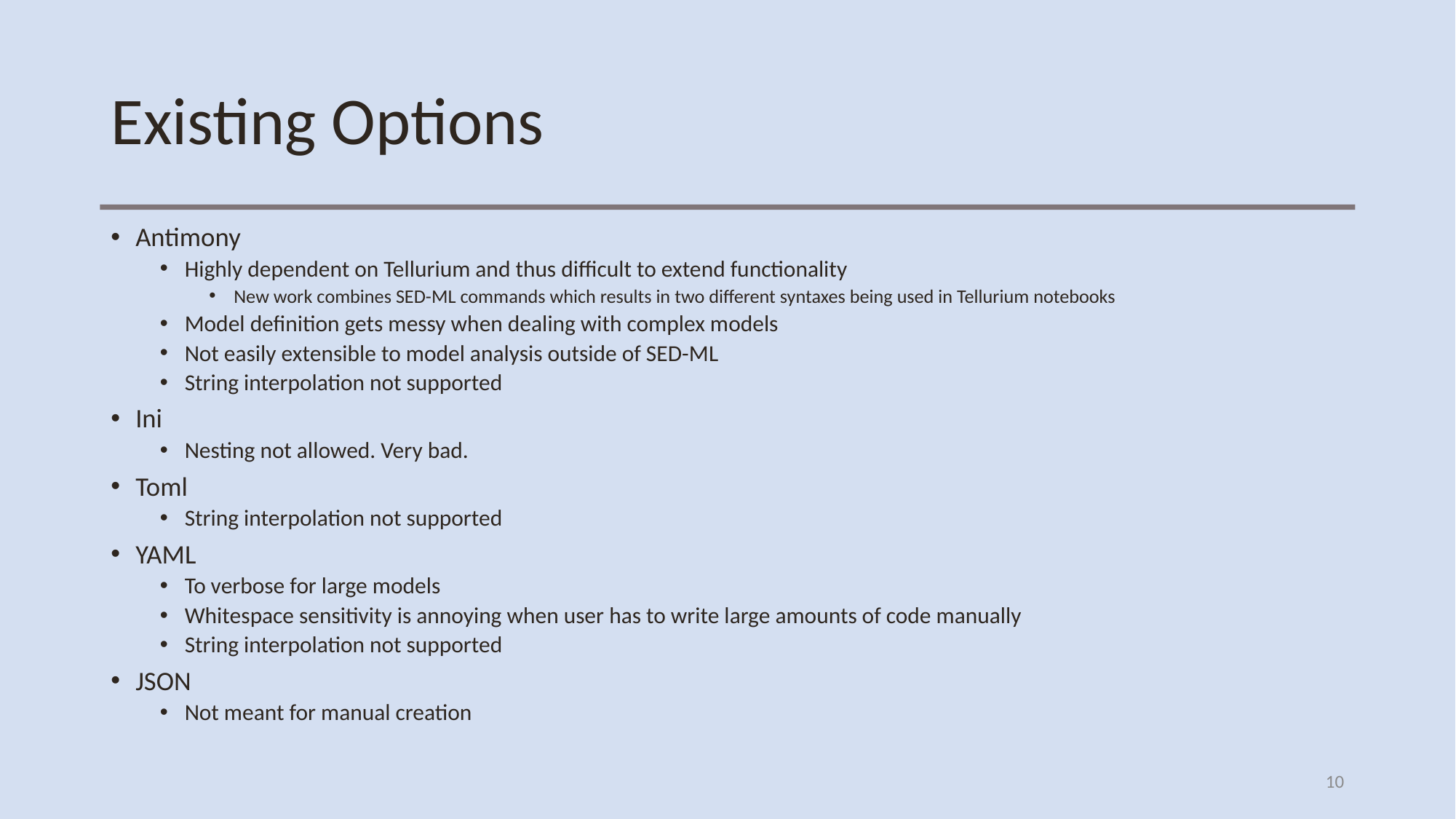

# Existing Options
Antimony
Highly dependent on Tellurium and thus difficult to extend functionality
New work combines SED-ML commands which results in two different syntaxes being used in Tellurium notebooks
Model definition gets messy when dealing with complex models
Not easily extensible to model analysis outside of SED-ML
String interpolation not supported
Ini
Nesting not allowed. Very bad.
Toml
String interpolation not supported
YAML
To verbose for large models
Whitespace sensitivity is annoying when user has to write large amounts of code manually
String interpolation not supported
JSON
Not meant for manual creation
10